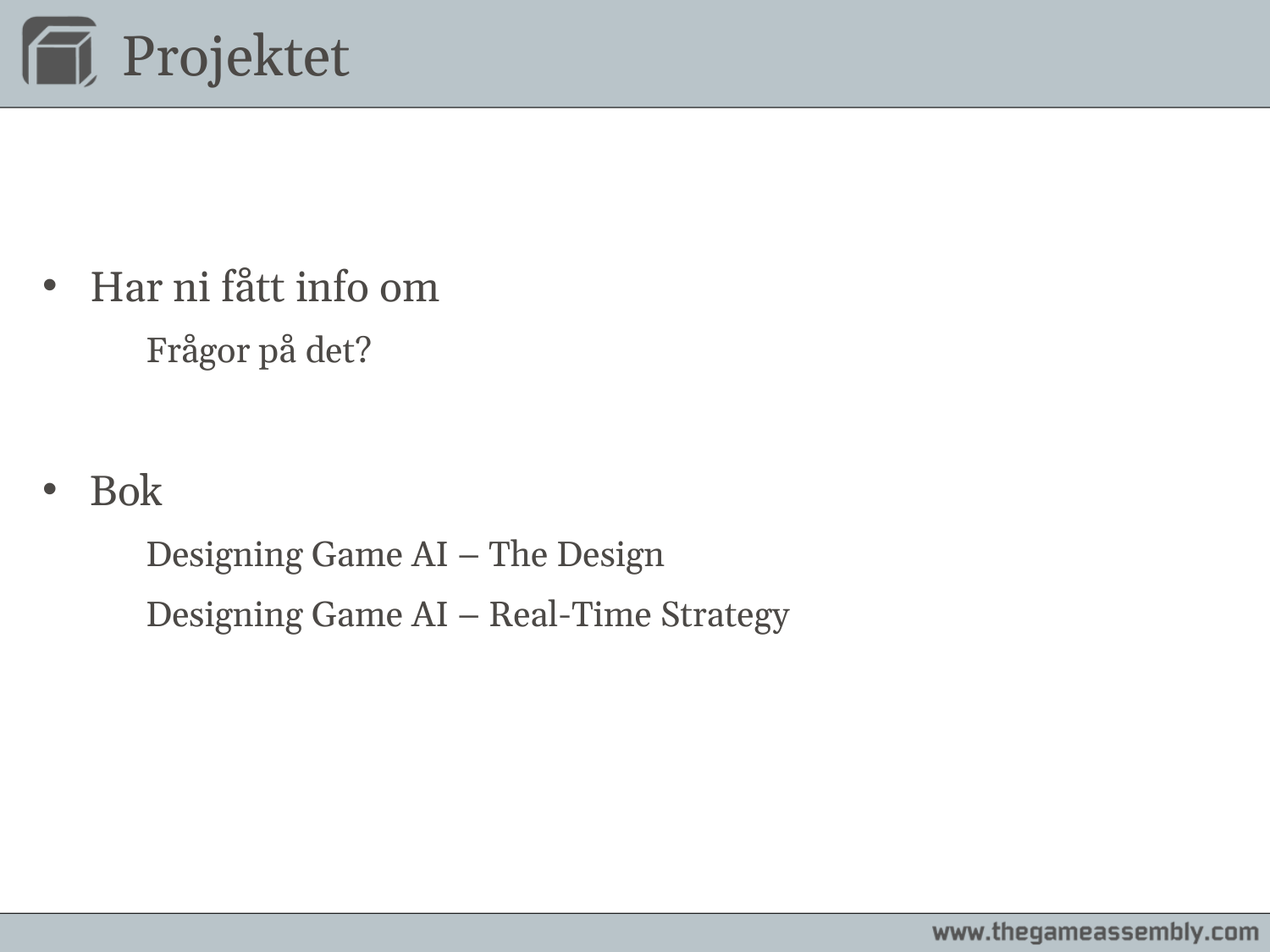

# Projektet

Har ni fått info om
	Frågor på det?

Bok
	Designing Game AI – The Design
	Designing Game AI – Real-Time Strategy